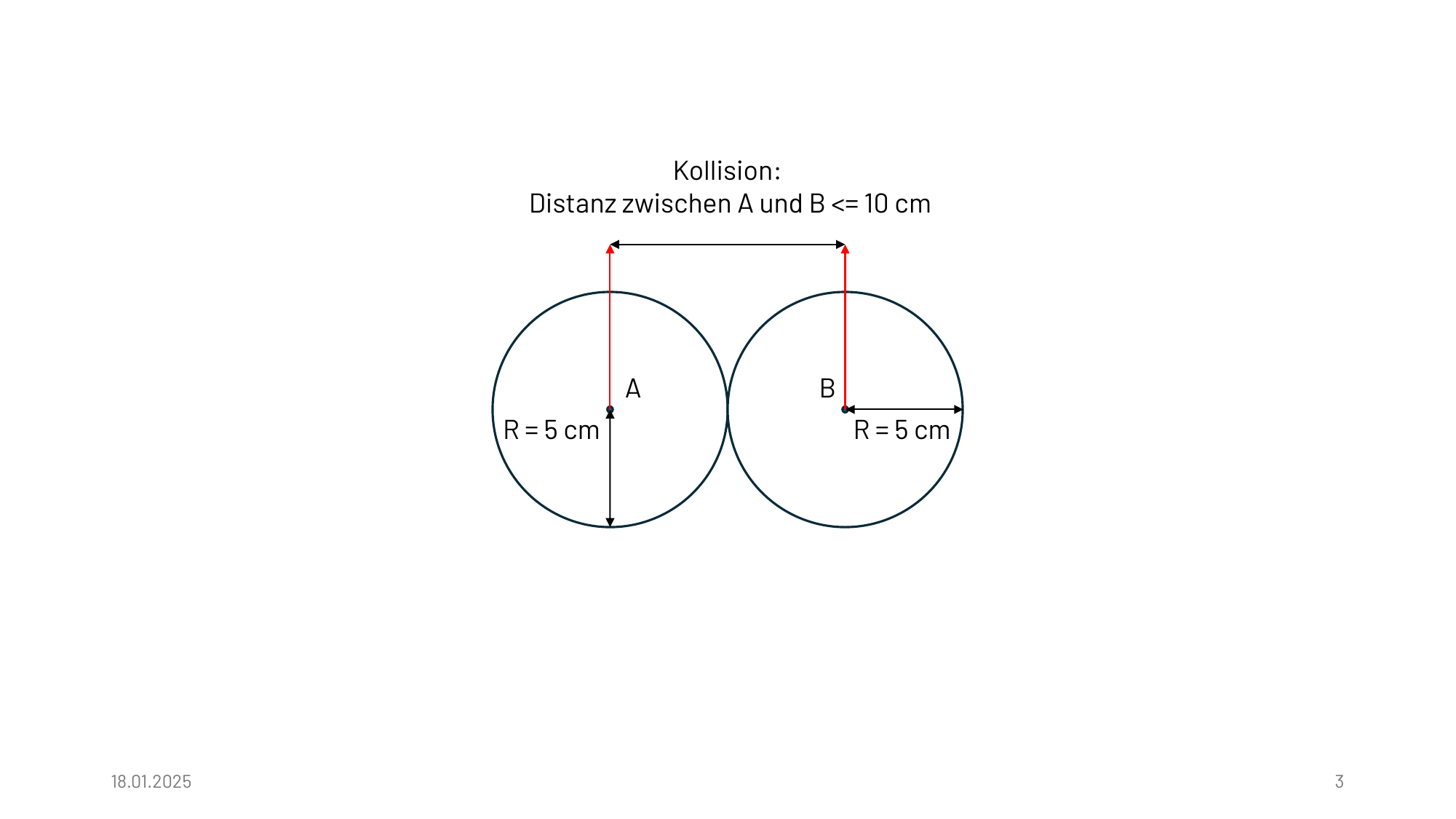

Kollision:
 Distanz zwischen A und B <= 10 cm

A
B
R = 5 cm
R = 5 cm

18.01.2025
3